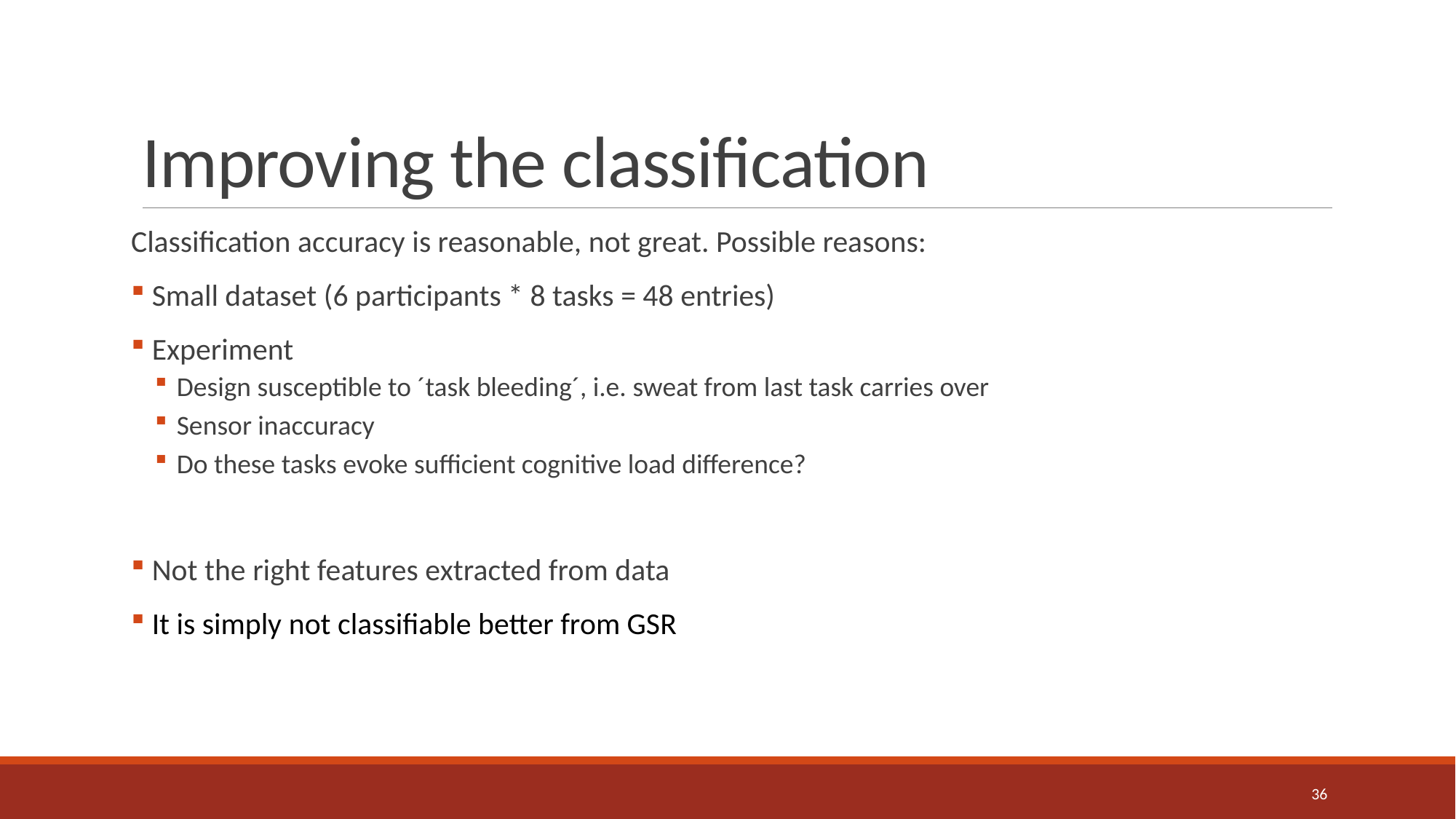

# Improving the classification
Classification accuracy is reasonable, not great. Possible reasons:
 Small dataset (6 participants * 8 tasks = 48 entries)
 Experiment
Design susceptible to ´task bleeding´, i.e. sweat from last task carries over
Sensor inaccuracy
Do these tasks evoke sufficient cognitive load difference?

 Not the right features extracted from data
 It is simply not classifiable better from GSR

36